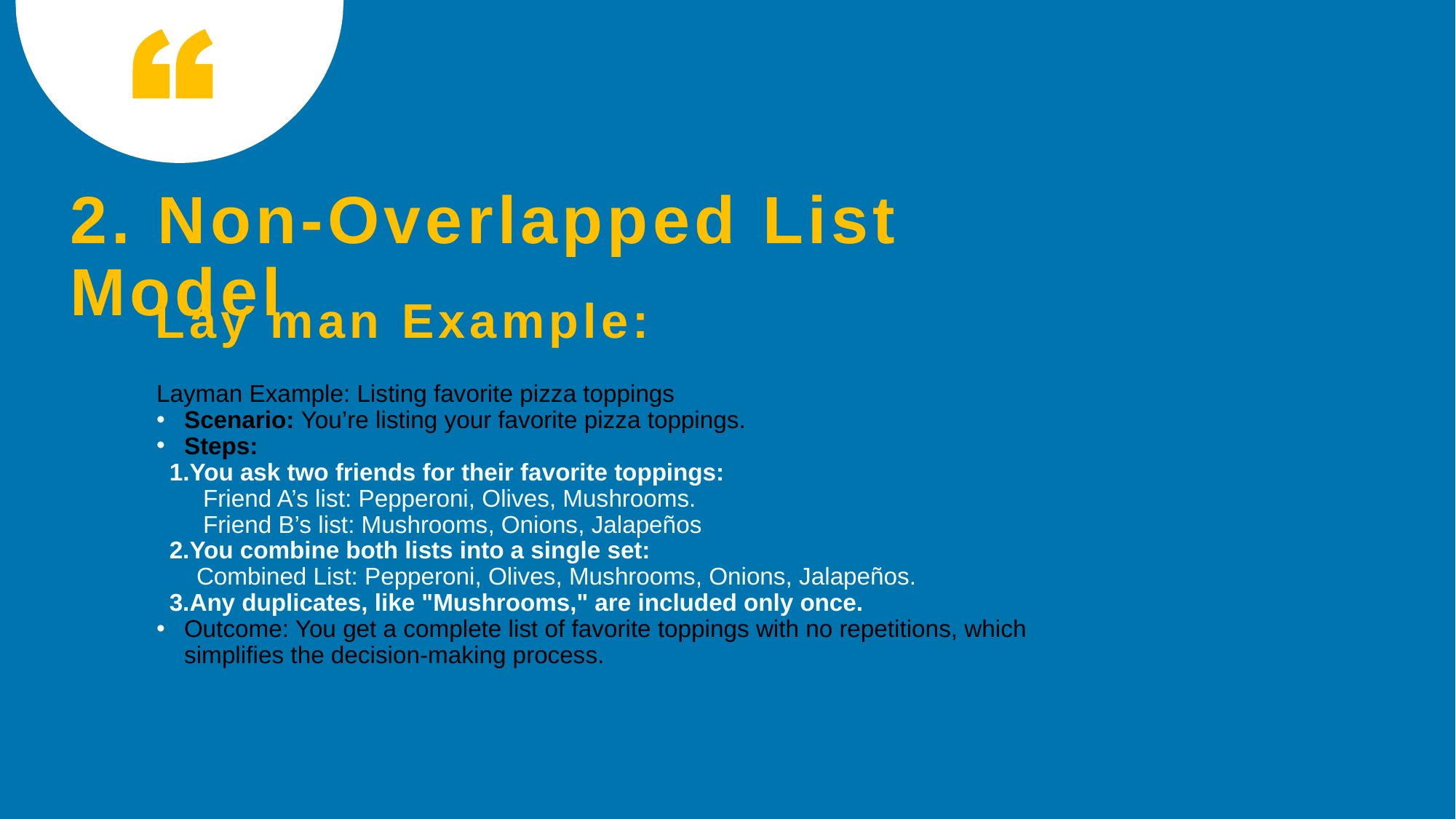

2. Non-Overlapped List Model
Lay man Example:
Layman Example: Listing favorite pizza toppings
Scenario: You’re listing your favorite pizza toppings.
Steps:
You ask two friends for their favorite toppings:
     Friend A’s list: Pepperoni, Olives, Mushrooms.
     Friend B’s list: Mushrooms, Onions, Jalapeños
2.You combine both lists into a single set:
    Combined List: Pepperoni, Olives, Mushrooms, Onions, Jalapeños.
3.Any duplicates, like "Mushrooms," are included only once.
Outcome: You get a complete list of favorite toppings with no repetitions, which simplifies the decision-making process.
8